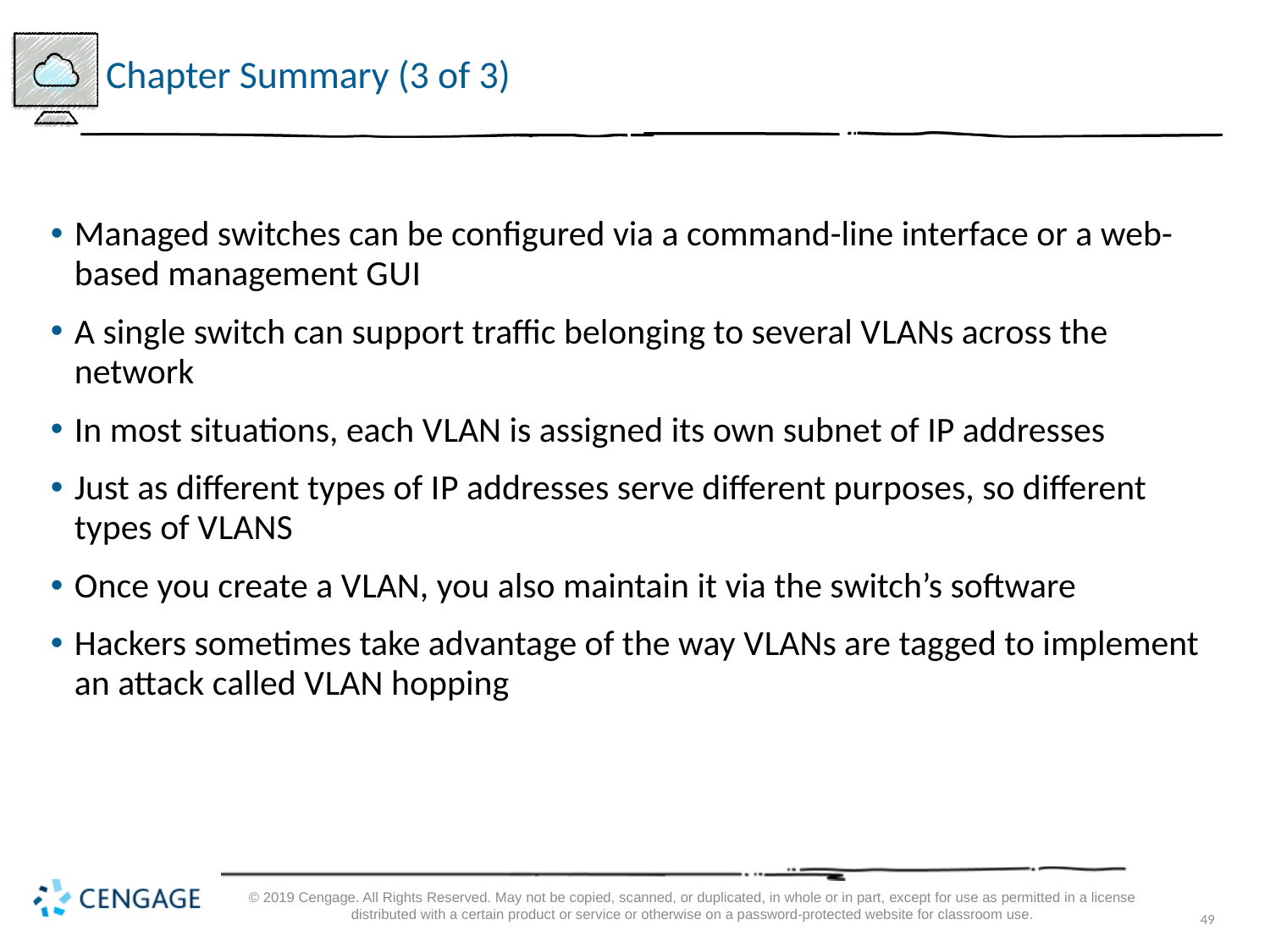

# Chapter Summary (3 of 3)
Managed switches can be configured via a command-line interface or a web-based management G U I
A single switch can support traffic belonging to several V LANs across the network
In most situations, each V LAN is assigned its own subnet of IP addresses
Just as different types of I P addresses serve different purposes, so different types of V LANS
Once you create a V LAN, you also maintain it via the switch’s software
Hackers sometimes take advantage of the way V LANs are tagged to implement an attack called V LAN hopping
© 2019 Cengage. All Rights Reserved. May not be copied, scanned, or duplicated, in whole or in part, except for use as permitted in a license distributed with a certain product or service or otherwise on a password-protected website for classroom use.